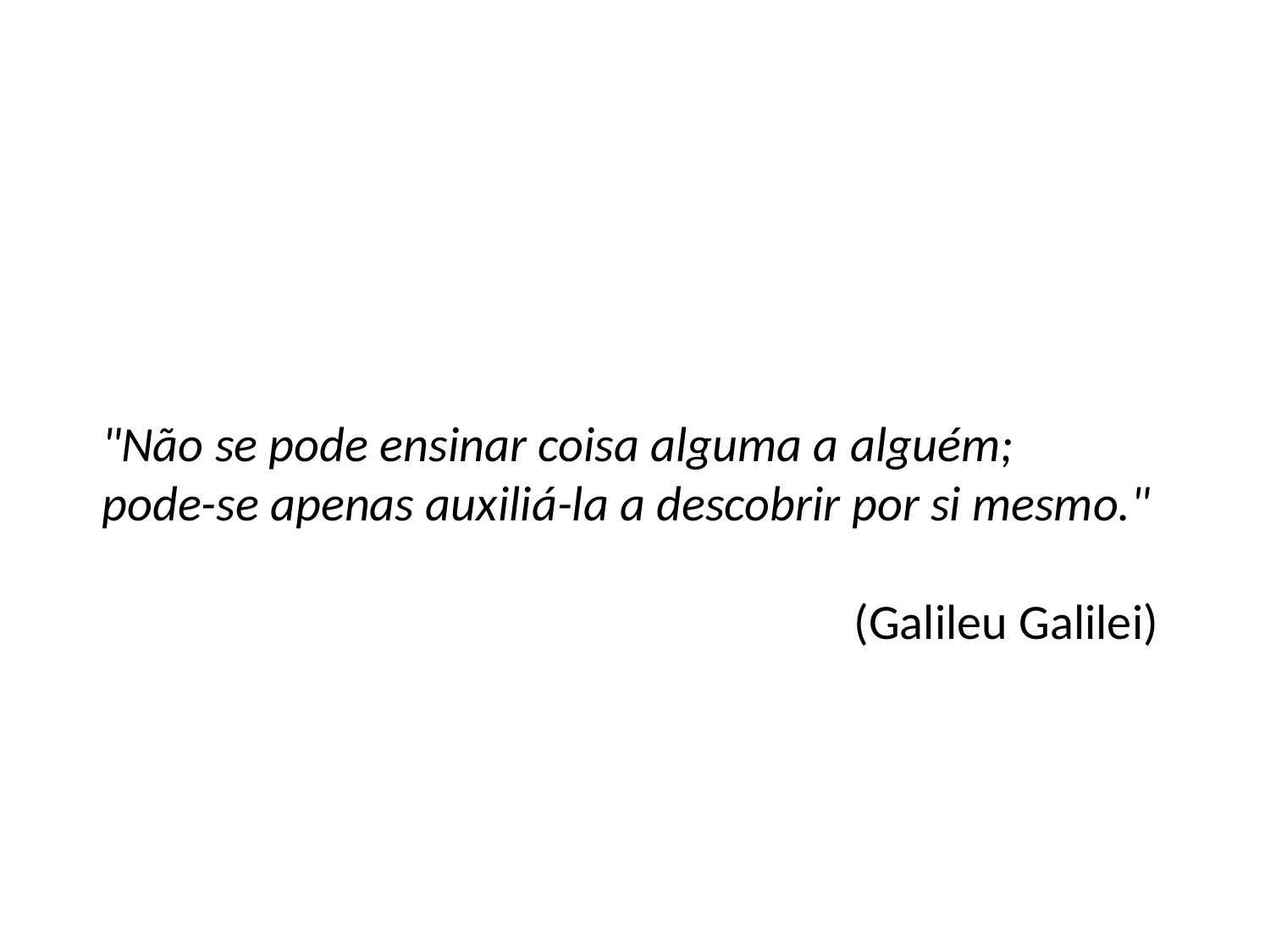

"Não se pode ensinar coisa alguma a alguém;
pode-se apenas auxiliá-la a descobrir por si mesmo."

(Galileu Galilei)